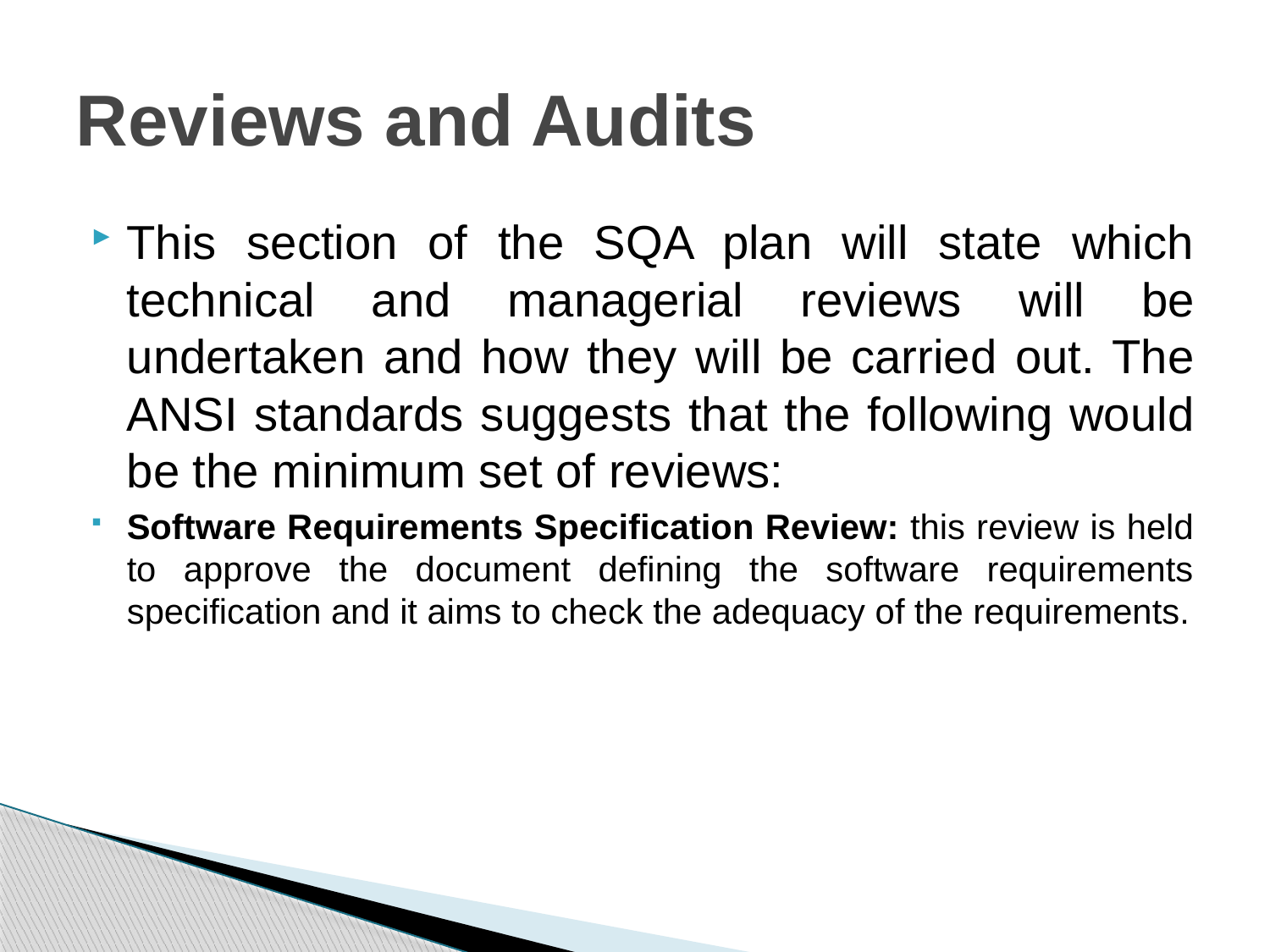

# Reviews and Audits
This section of the SQA plan will state which technical and managerial reviews will be undertaken and how they will be carried out. The ANSI standards suggests that the following would be the minimum set of reviews:
Software Requirements Specification Review: this review is held to approve the document defining the software requirements specification and it aims to check the adequacy of the requirements.